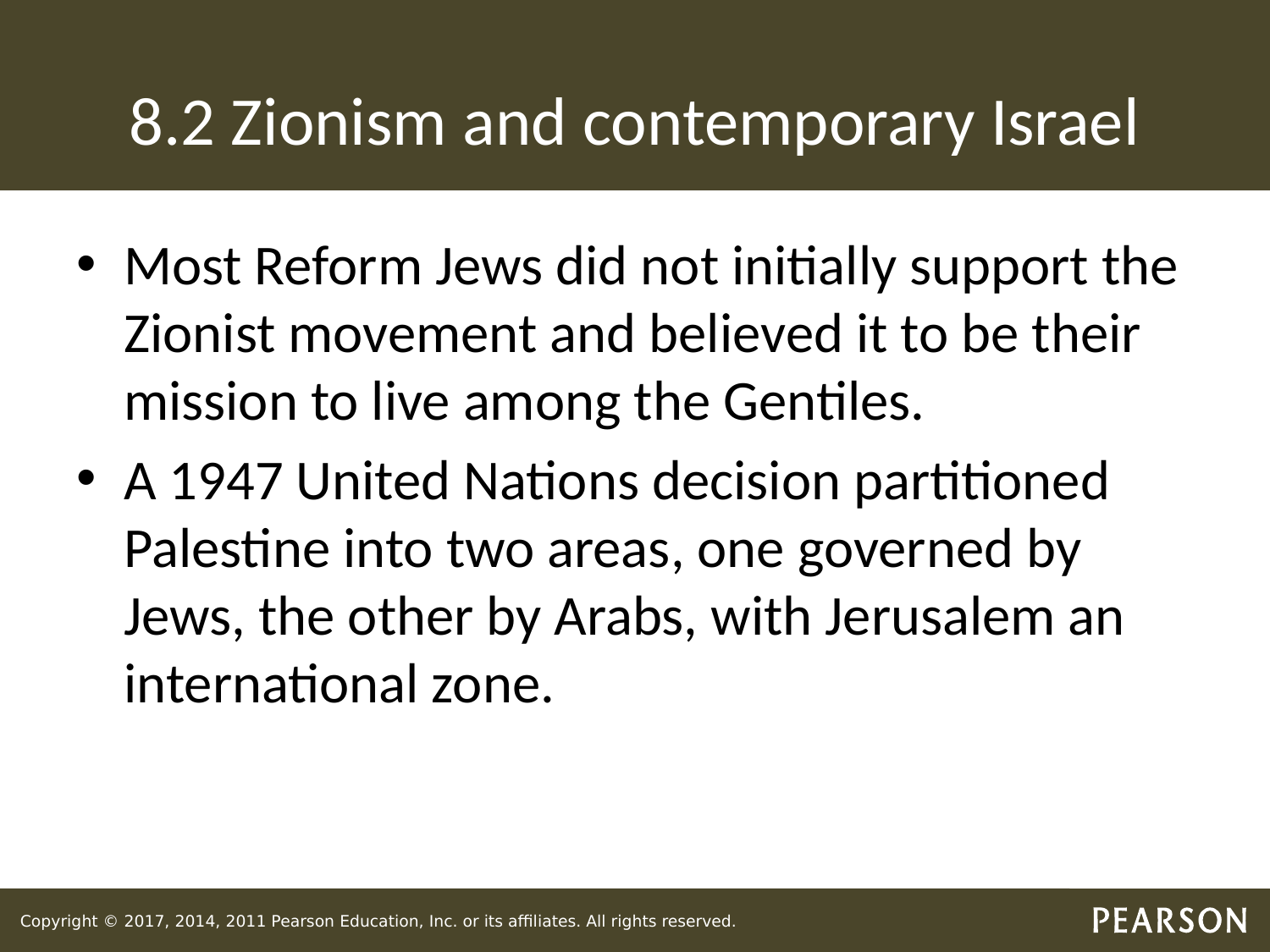

# 8.2 Zionism and contemporary Israel
Most Reform Jews did not initially support the Zionist movement and believed it to be their mission to live among the Gentiles.
A 1947 United Nations decision partitioned Palestine into two areas, one governed by Jews, the other by Arabs, with Jerusalem an international zone.